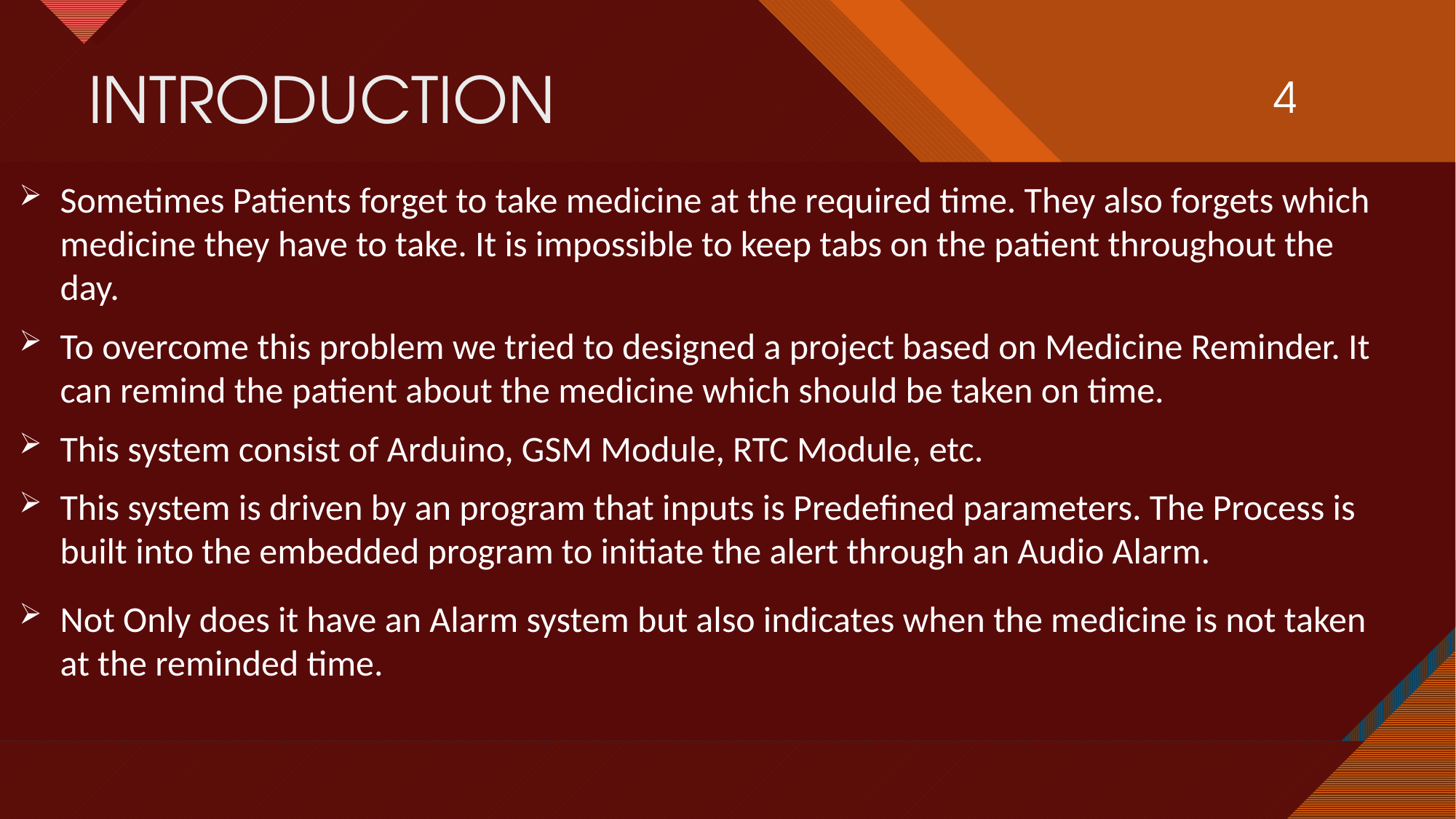

4
# INTRODUCTION
Sometimes Patients forget to take medicine at the required time. They also forgets which medicine they have to take. It is impossible to keep tabs on the patient throughout the day.
To overcome this problem we tried to designed a project based on Medicine Reminder. It can remind the patient about the medicine which should be taken on time.
This system consist of Arduino, GSM Module, RTC Module, etc.
This system is driven by an program that inputs is Predefined parameters. The Process is built into the embedded program to initiate the alert through an Audio Alarm.
Not Only does it have an Alarm system but also indicates when the medicine is not taken at the reminded time.